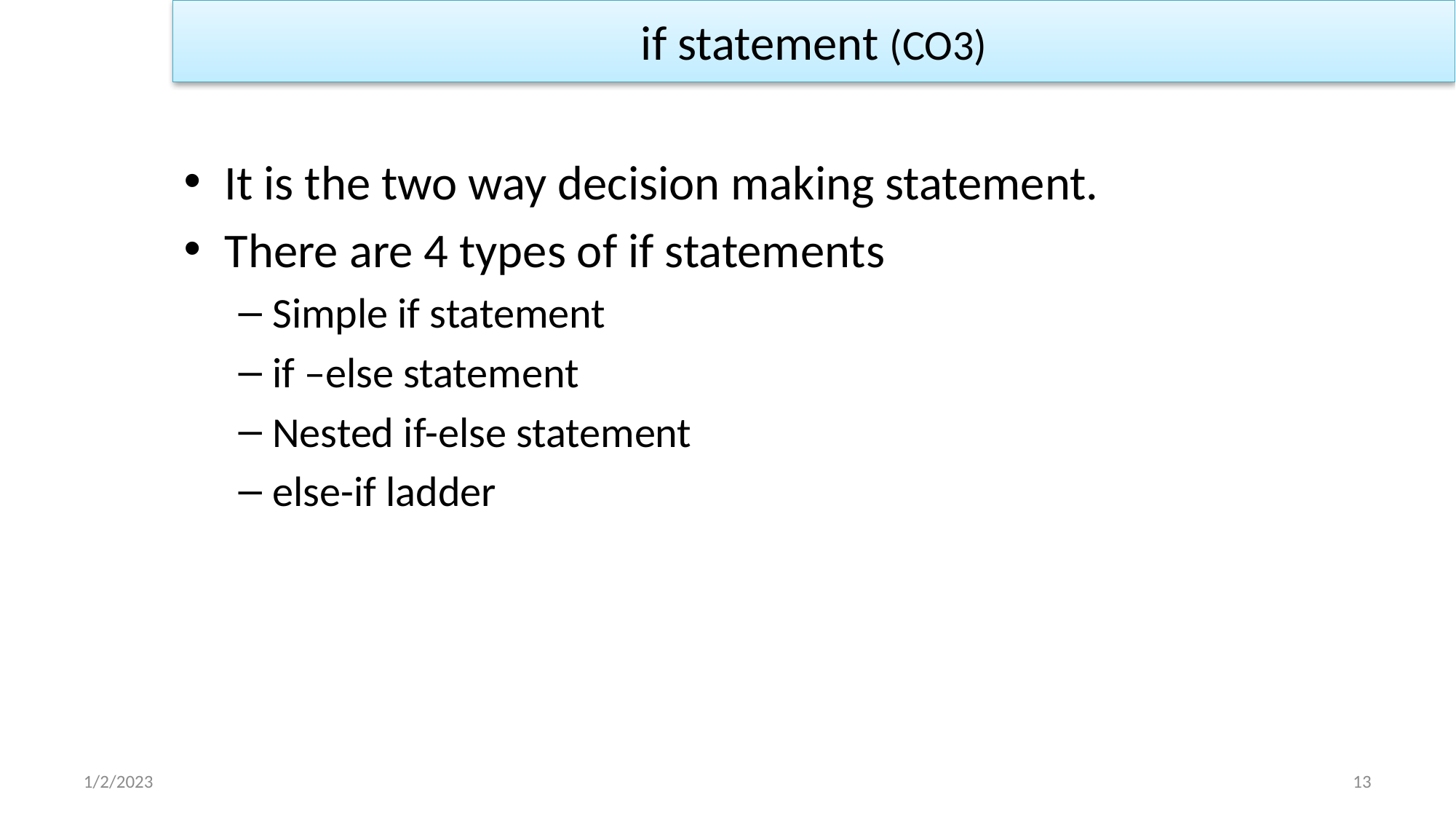

if statement (CO3)
It is the two way decision making statement.
There are 4 types of if statements
Simple if statement
if –else statement
Nested if-else statement
else-if ladder
1/2/2023
13